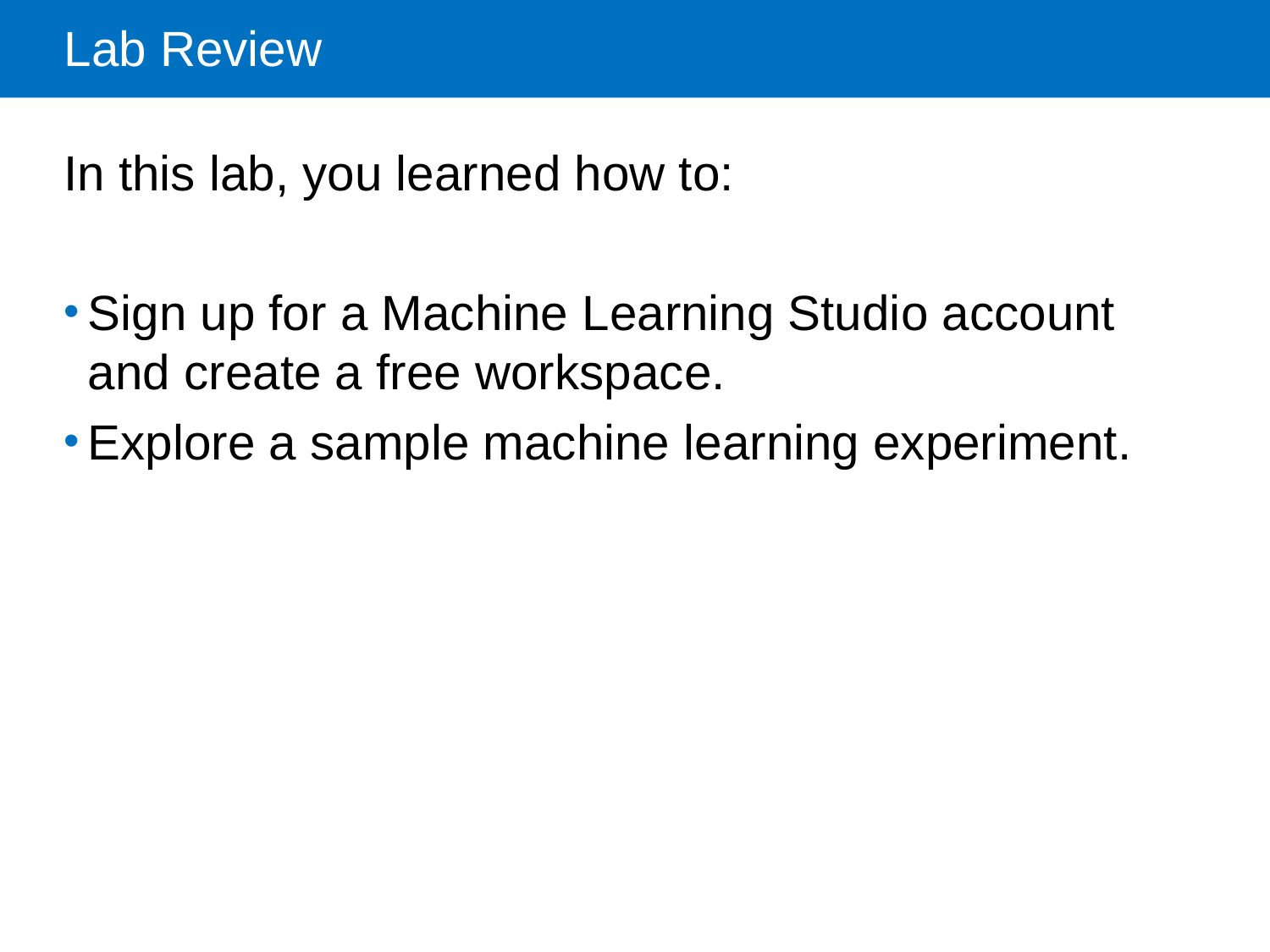

# Lab Review
In this lab, you learned how to:

Sign up for a Machine Learning Studio account and create a free workspace.
Explore a sample machine learning experiment.